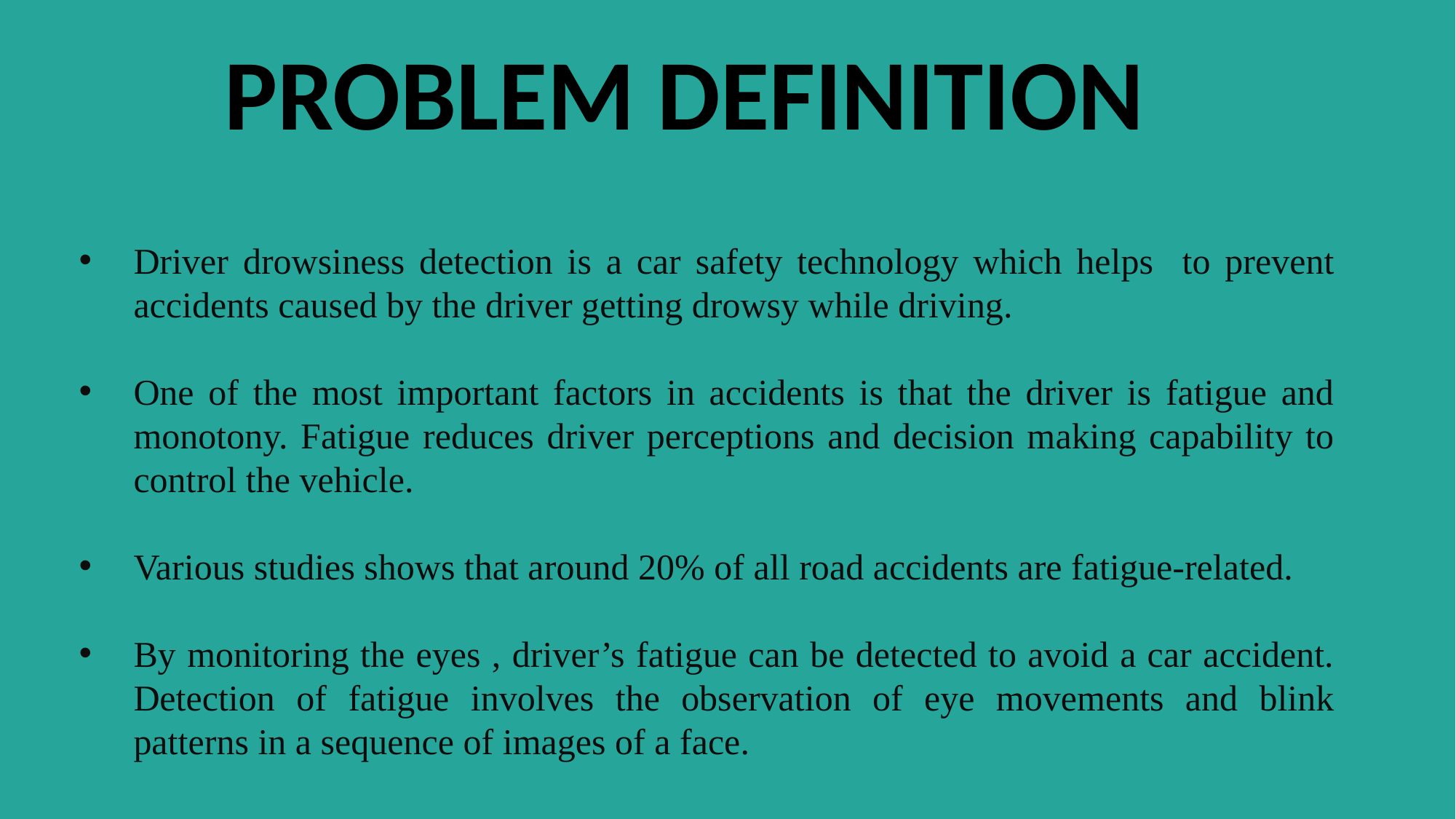

# PROBLEM DEFINITION
Driver drowsiness detection is a car safety technology which helps  to prevent accidents caused by the driver getting drowsy while driving.

One of the most important factors in accidents is that the driver is fatigue and monotony. Fatigue reduces driver perceptions and decision making capability to control the vehicle.

Various studies shows that around 20% of all road accidents are fatigue-related.

By monitoring the eyes , driver’s fatigue can be detected to avoid a car accident. Detection of fatigue involves the observation of eye movements and blink patterns in a sequence of images of a face.